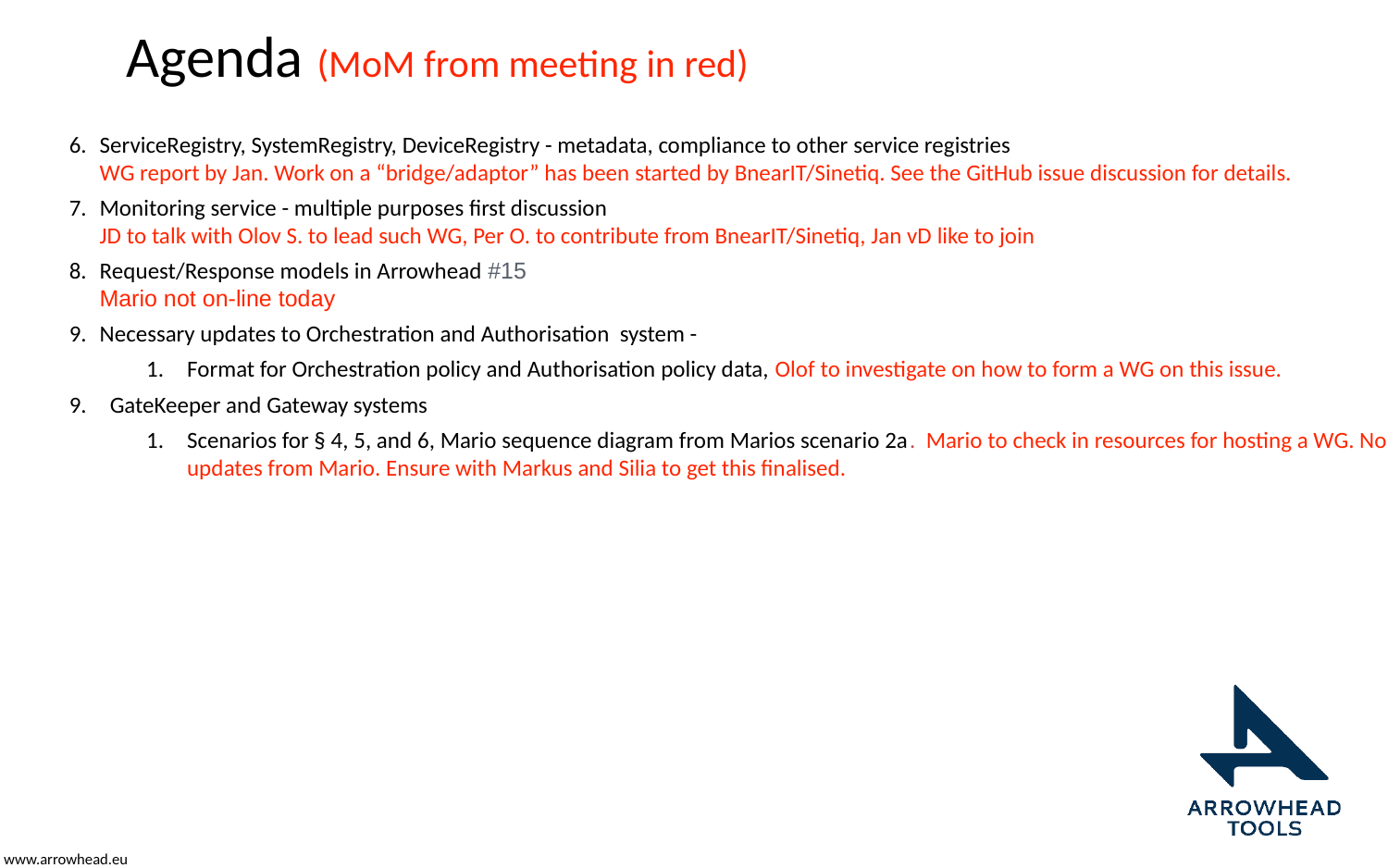

# Agenda (MoM from meeting in red)
ServiceRegistry, SystemRegistry, DeviceRegistry - metadata, compliance to other service registries
WG report by Jan. Work on a “bridge/adaptor” has been started by BnearIT/Sinetiq. See the GitHub issue discussion for details.
Monitoring service - multiple purposes first discussion
JD to talk with Olov S. to lead such WG, Per O. to contribute from BnearIT/Sinetiq, Jan vD like to join
Request/Response models in Arrowhead #15
Mario not on-line today
Necessary updates to Orchestration and Authorisation  system -
Format for Orchestration policy and Authorisation policy data, Olof to investigate on how to form a WG on this issue.
GateKeeper and Gateway systems
Scenarios for § 4, 5, and 6, Mario sequence diagram from Marios scenario 2a.  Mario to check in resources for hosting a WG. No updates from Mario. Ensure with Markus and Silia to get this finalised.